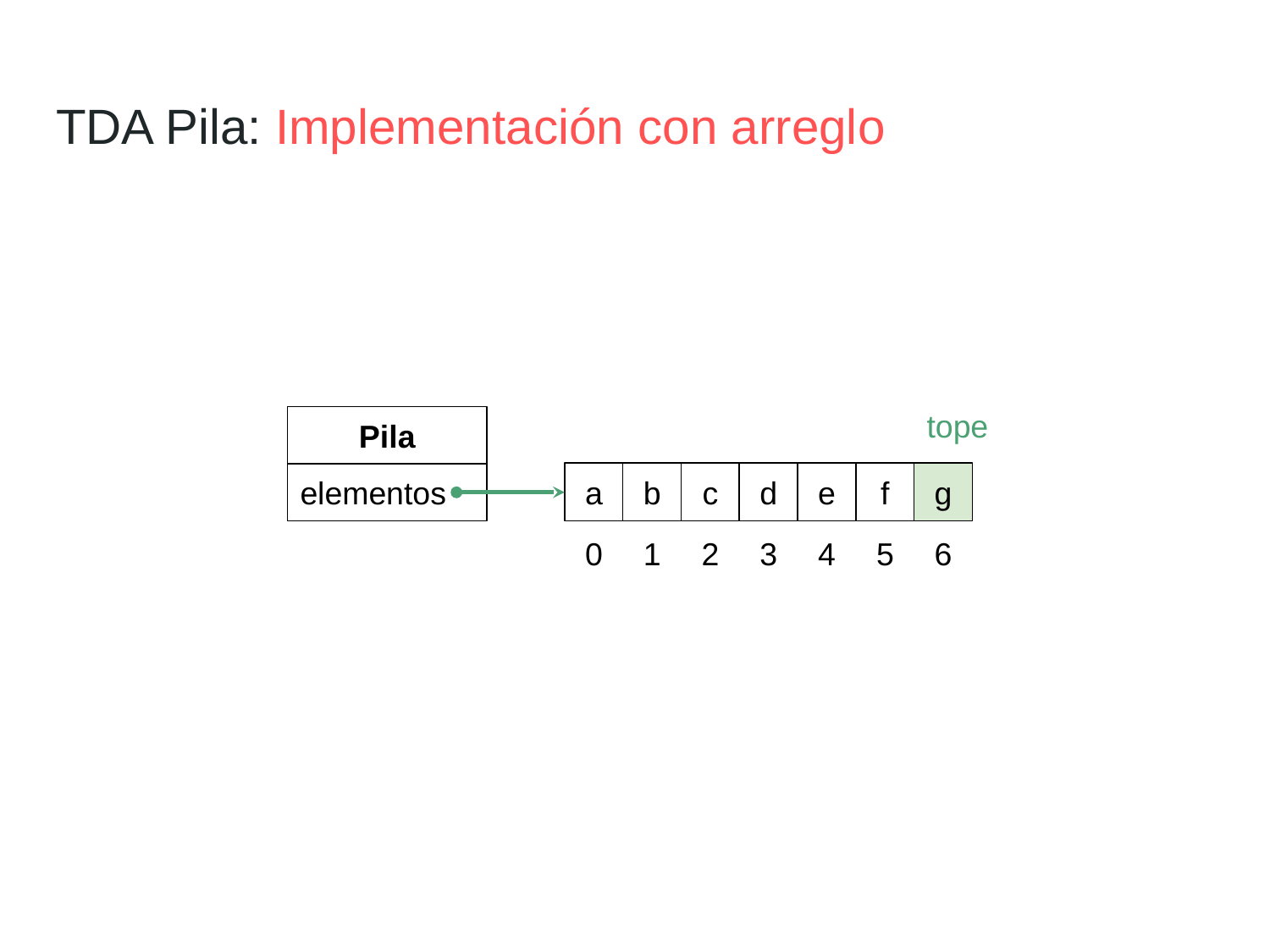

TDA Pila: Implementación con arreglo
tope
Pila
a
b
c
d
e
f
g
elementos
0
1
2
3
4
5
6